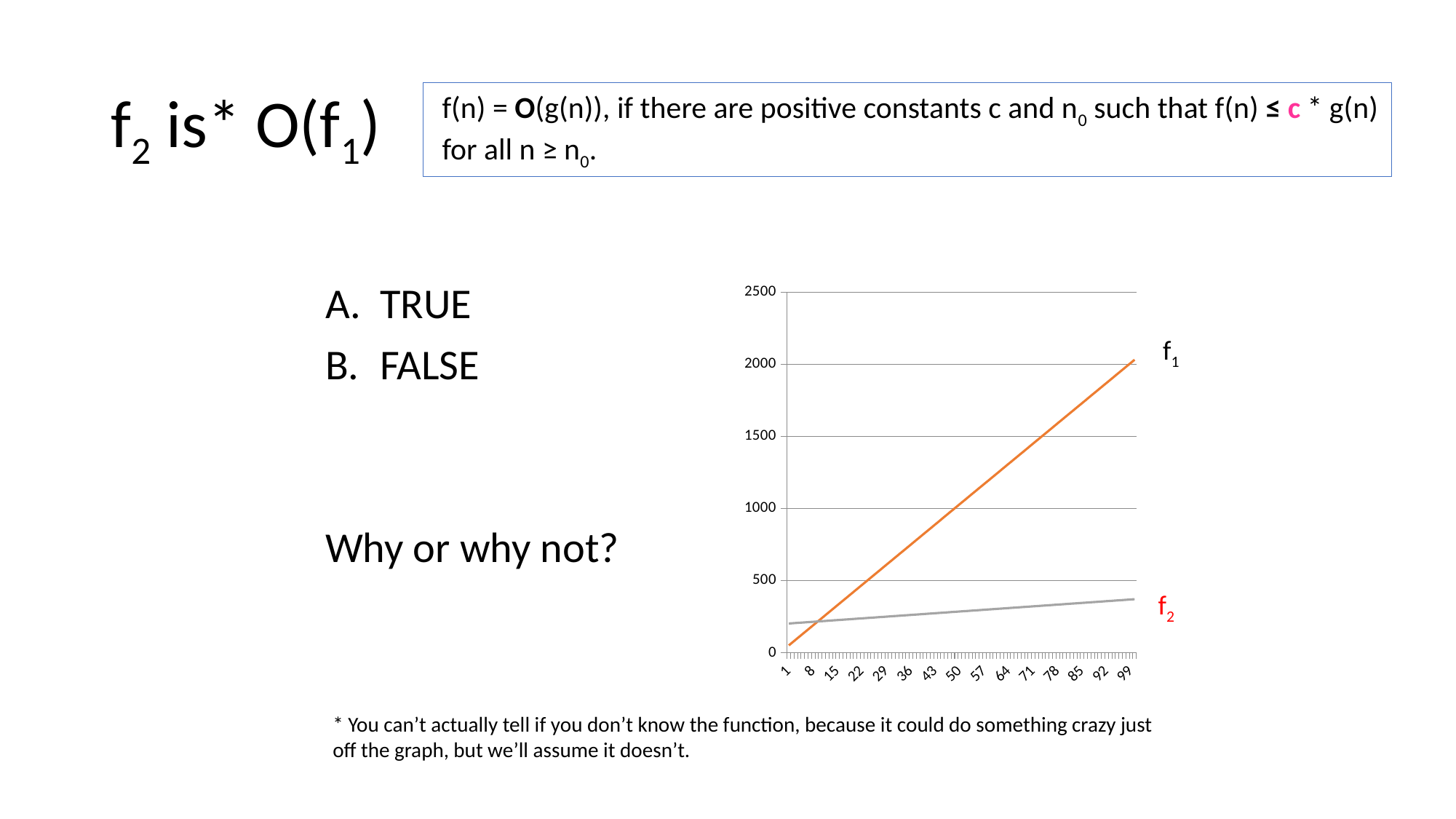

# f2 is* O(f1)
f(n) = O(g(n)), if there are positive constants c and n0 such that f(n) ≤ c * g(n) for all n ≥ n0.

### Chart

| Category |  |  |
|---|---|---|
TRUE
FALSE

Why or why not?
f1
f2
* You can’t actually tell if you don’t know the function, because it could do something crazy just off the graph, but we’ll assume it doesn’t.